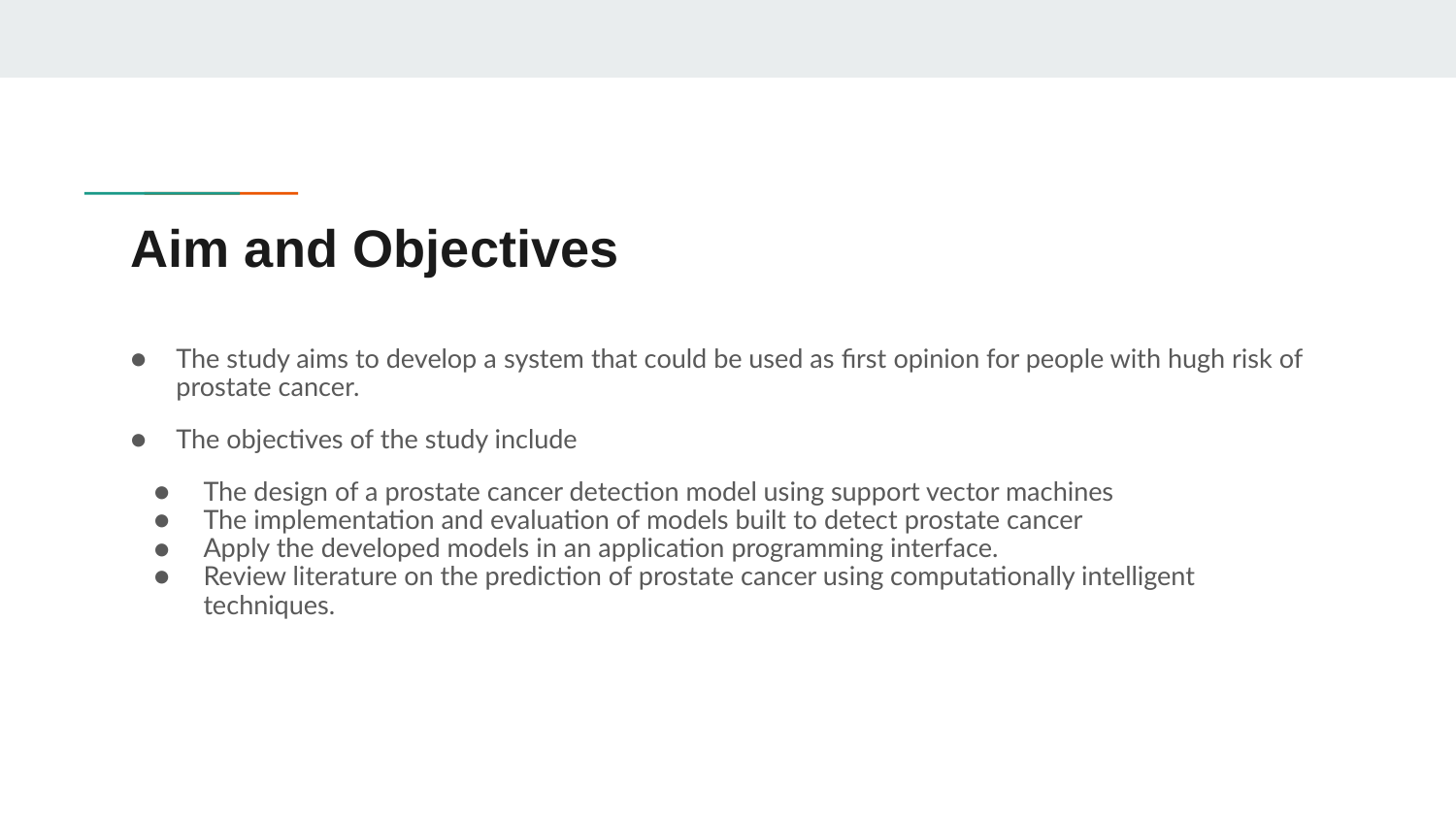

# Aim and Objectives
The study aims to develop a system that could be used as first opinion for people with hugh risk of prostate cancer.
The objectives of the study include
The design of a prostate cancer detection model using support vector machines
The implementation and evaluation of models built to detect prostate cancer
Apply the developed models in an application programming interface.
Review literature on the prediction of prostate cancer using computationally intelligent techniques.